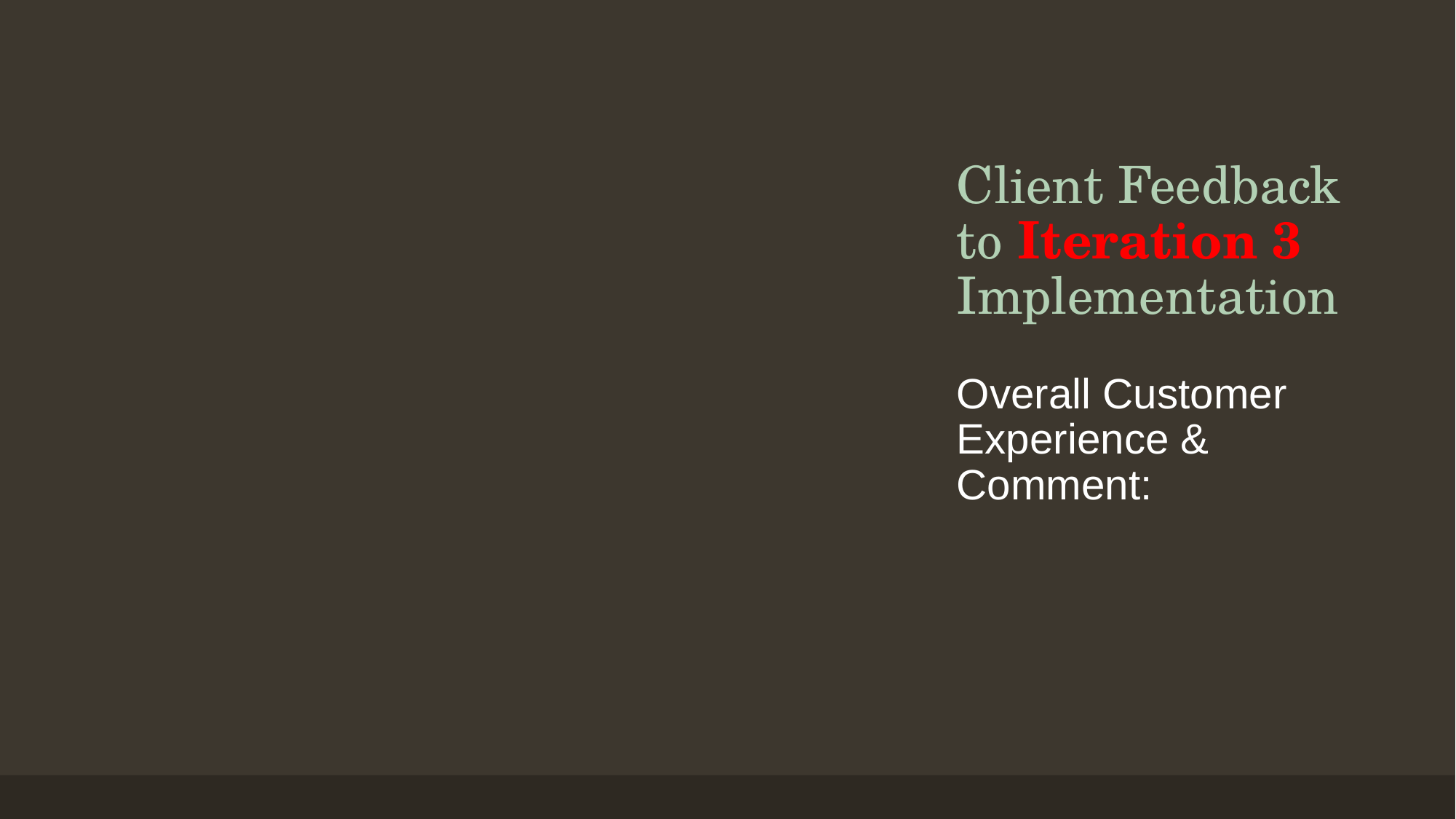

# Client Feedback to Iteration 3 Implementation

Overall Customer Experience & Comment: